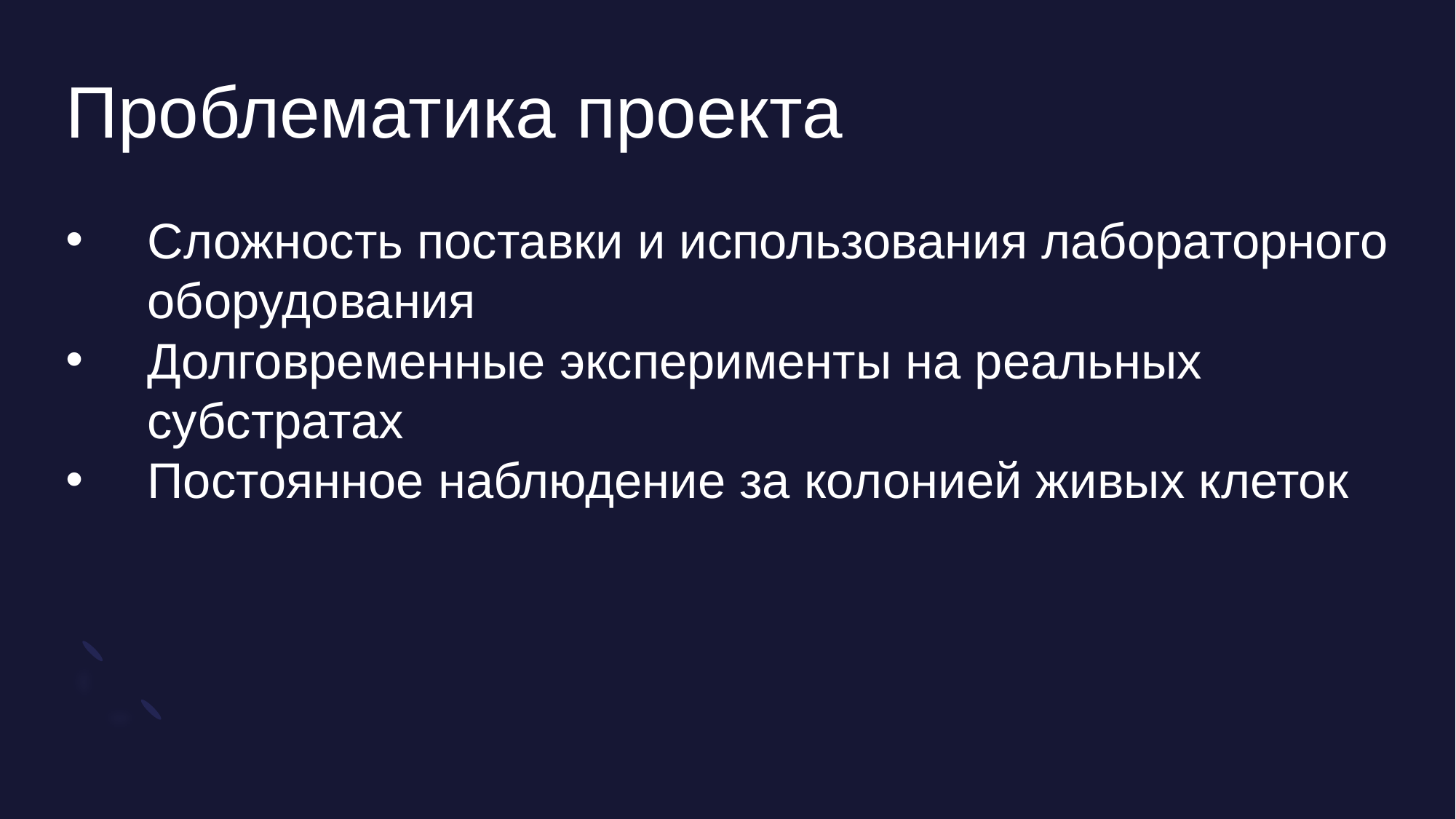

# Проблематика проекта
Сложность поставки и использования лабораторного оборудования
Долговременные эксперименты на реальных субстратах
Постоянное наблюдение за колонией живых клеток